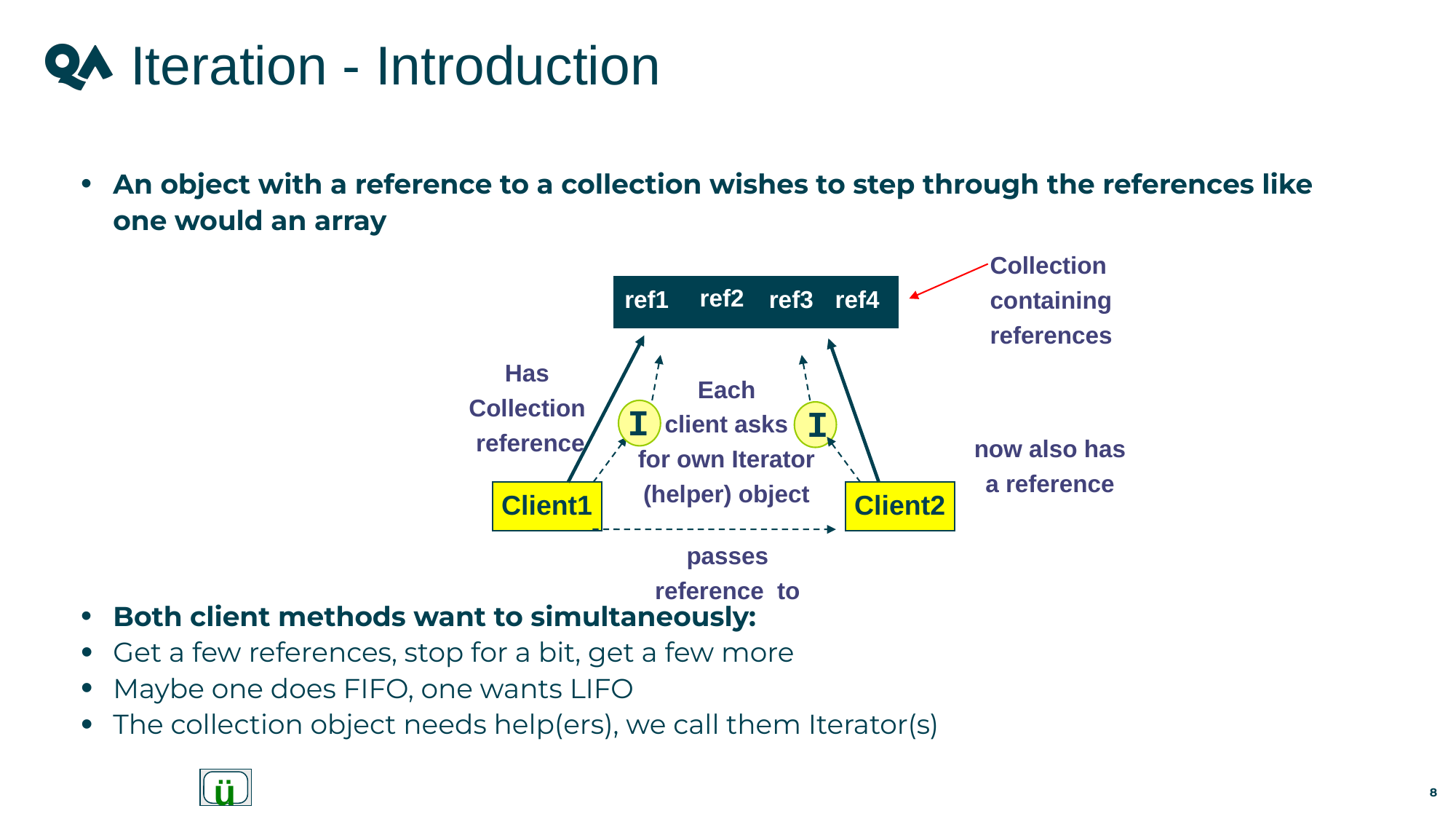

Iteration - Introduction
An object with a reference to a collection wishes to step through the references like one would an array

Both client methods want to simultaneously:
Get a few references, stop for a bit, get a few more
Maybe one does FIFO, one wants LIFO
The collection object needs help(ers), we call them Iterator(s)
Collection containing references

ref2
ref1
ref3
ref4

now also has a reference
Client2
Has
Collection  reference

I

I

I

Each
client asks
for own Iterator (helper) object
Client1
passes reference  to

ü

8